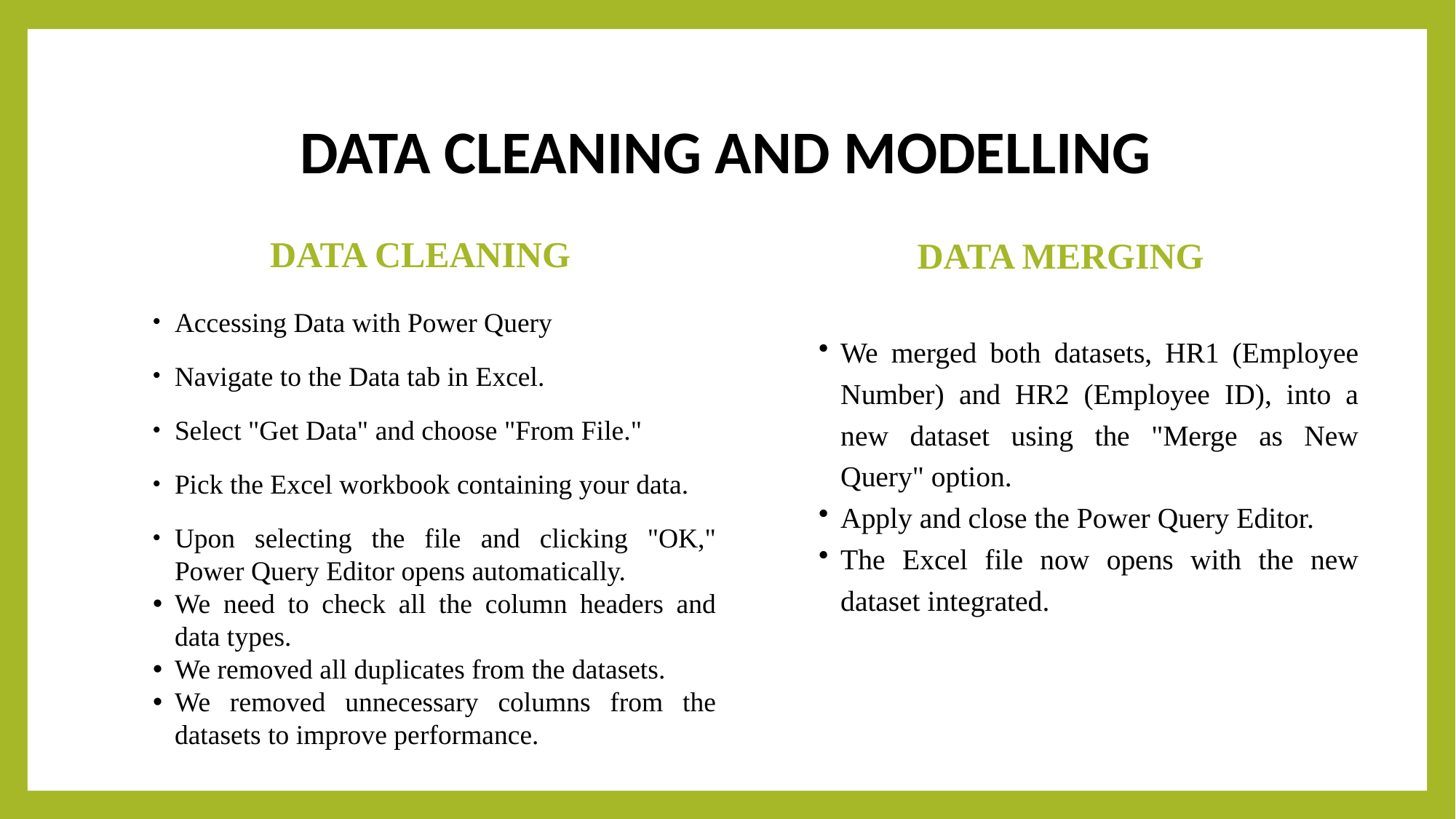

# DATA CLEANING AND MODELLING
DATA MERGING
DATA CLEANING

Accessing Data with Power Query
Navigate to the Data tab in Excel.
Select "Get Data" and choose "From File."
Pick the Excel workbook containing your data.
Upon selecting the file and clicking "OK," Power Query Editor opens automatically.
We need to check all the column headers and data types.
We removed all duplicates from the datasets.
We removed unnecessary columns from the datasets to improve performance.

We merged both datasets, HR1 (Employee Number) and HR2 (Employee ID), into a new dataset using the "Merge as New Query" option.
Apply and close the Power Query Editor.
The Excel file now opens with the new dataset integrated.